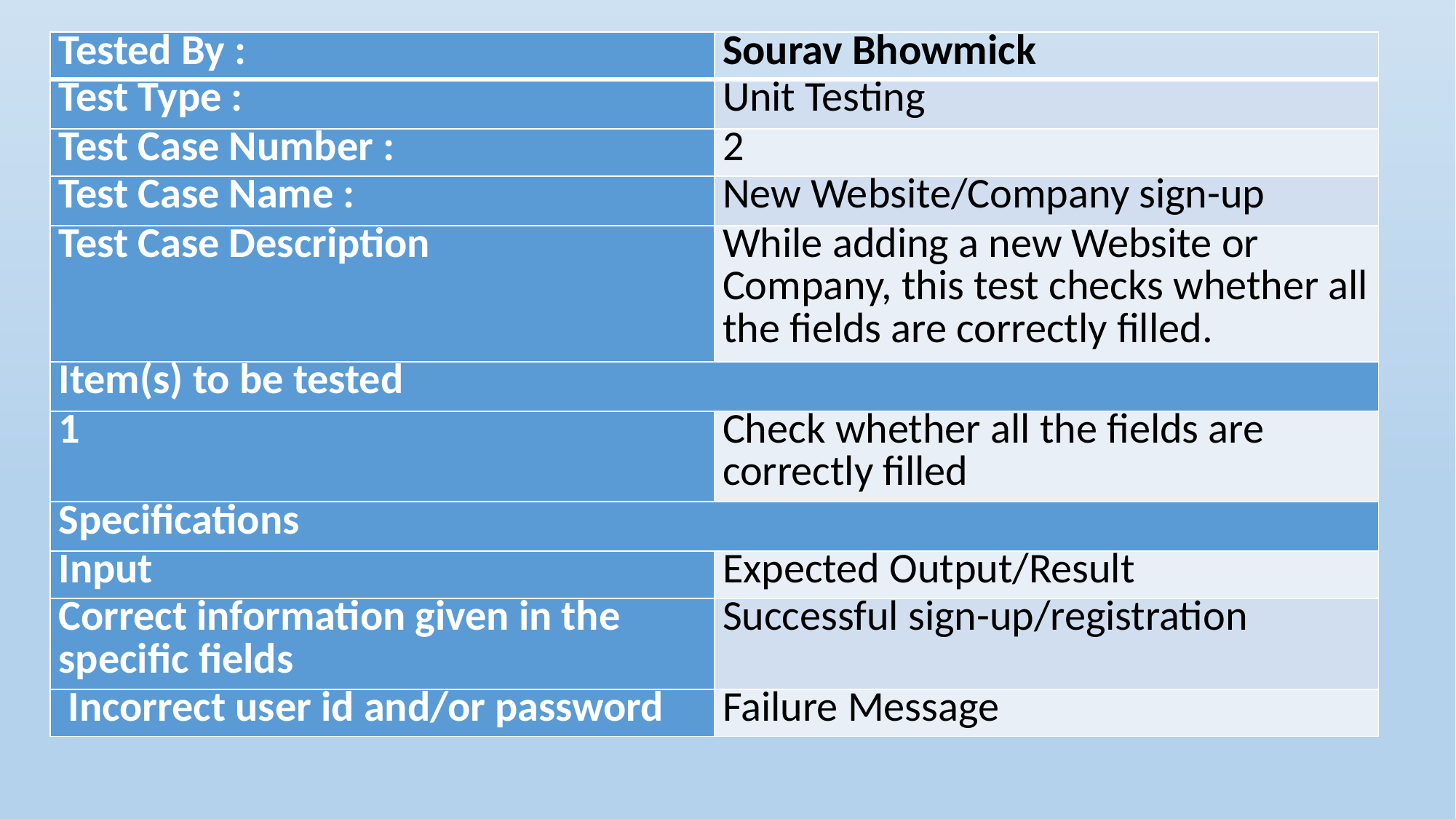

| Tested By : | Sourav Bhowmick |
| --- | --- |
| Test Type : | Unit Testing |
| Test Case Number : | 2 |
| Test Case Name : | New Website/Company sign-up |
| Test Case Description | While adding a new Website or Company, this test checks whether all the fields are correctly filled. |
| Item(s) to be tested |  |
| 1 | Check whether all the fields are correctly filled |
| Specifications |  |
| Input | Expected Output/Result |
| Correct information given in the specific fields | Successful sign-up/registration |
| Incorrect user id and/or password | Failure Message |